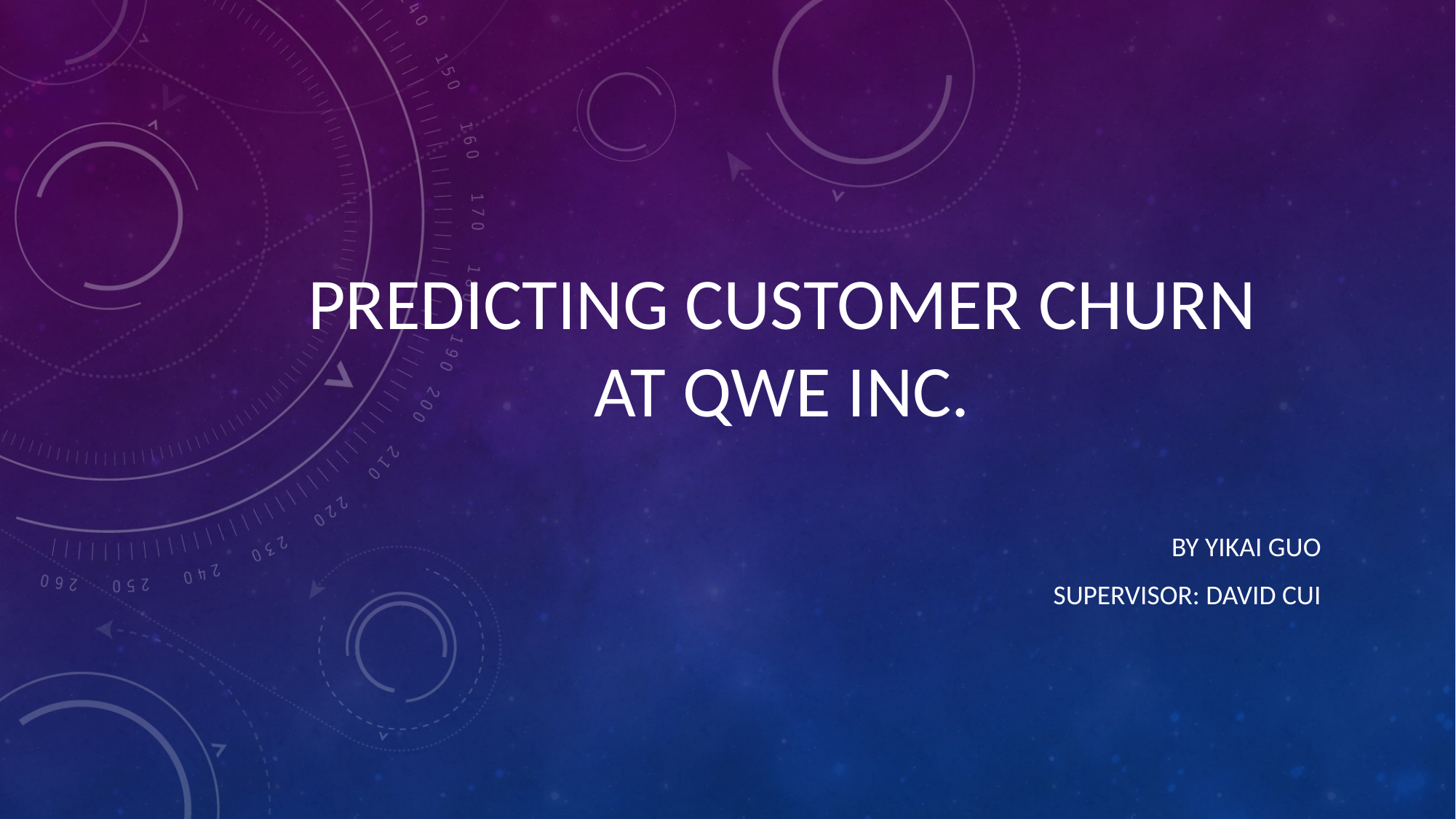

# Predicting Customer Churn at QWE Inc.
By Yikai GUO
Supervisor: David Cui